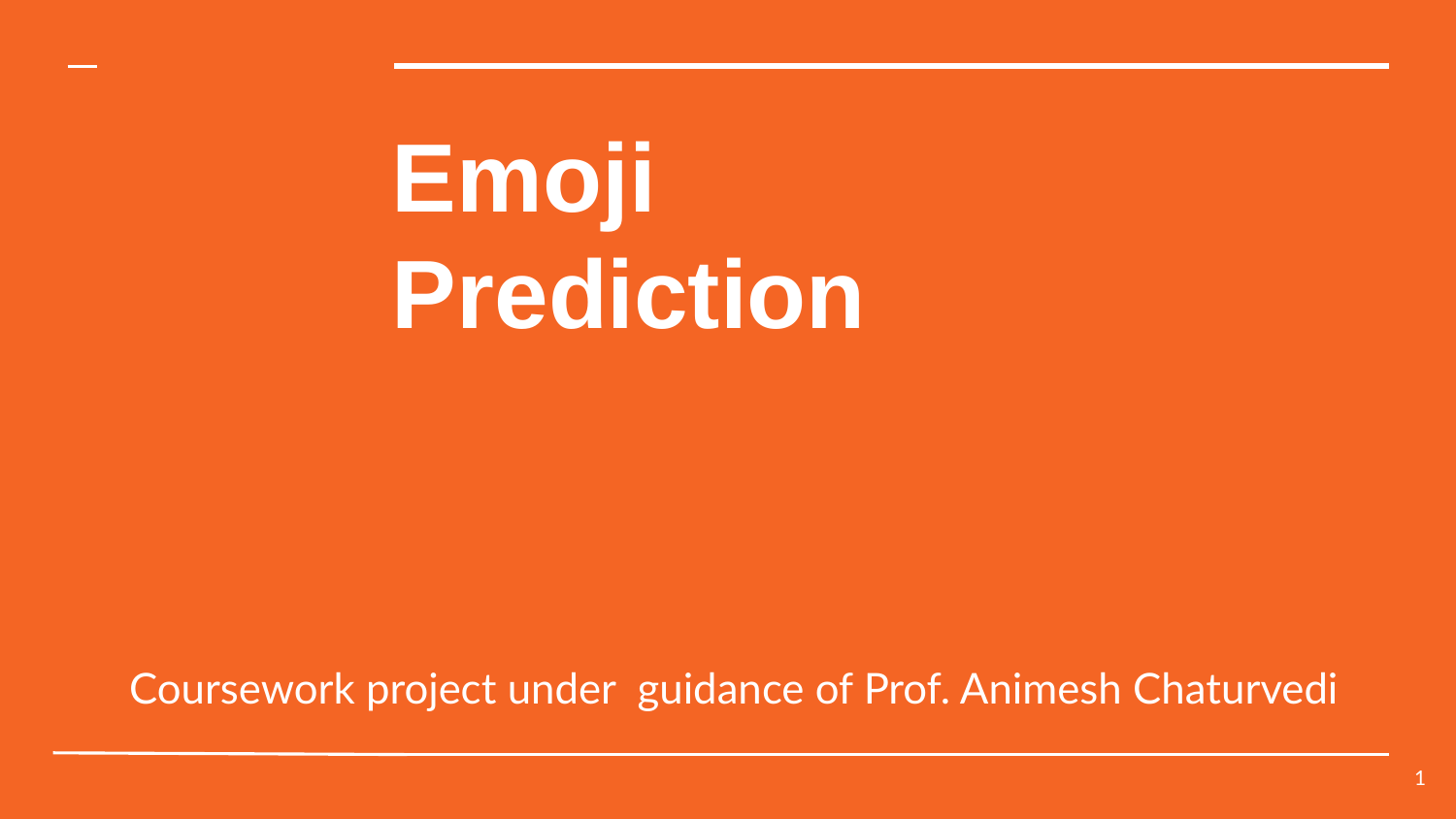

# Emoji
Prediction
Coursework project under  guidance of Prof. Animesh Chaturvedi
1